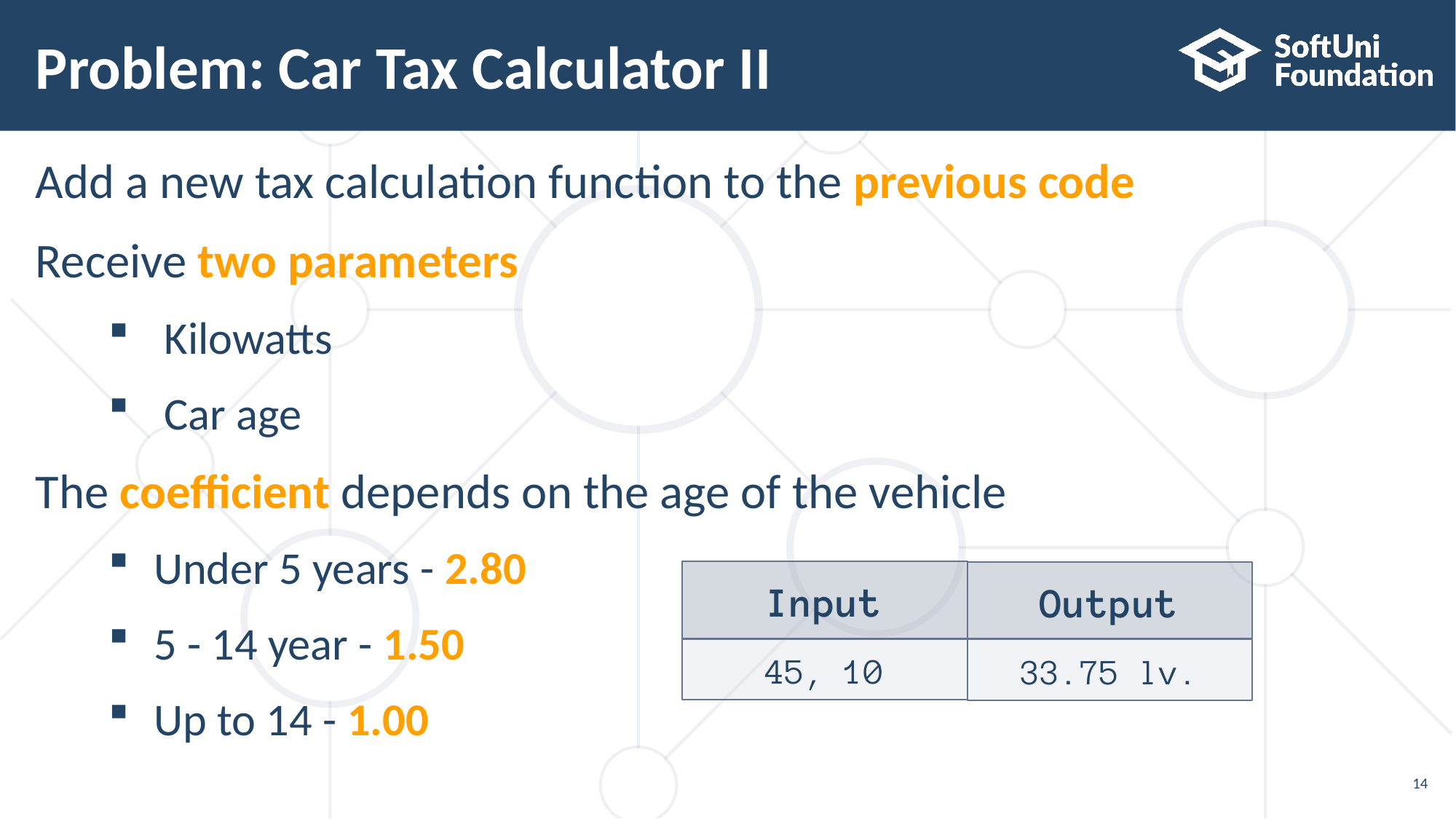

# Problem: Car Tax Calculator II
Add a new tax calculation function to the previous code
Receive two parameters
 Kilowatts
 Car age
The coefficient depends on the age of the vehicle
Under 5 years - 2.80
5 - 14 year - 1.50
Up to 14 - 1.00
Input
45, 10
Output
33.75 lv.
14